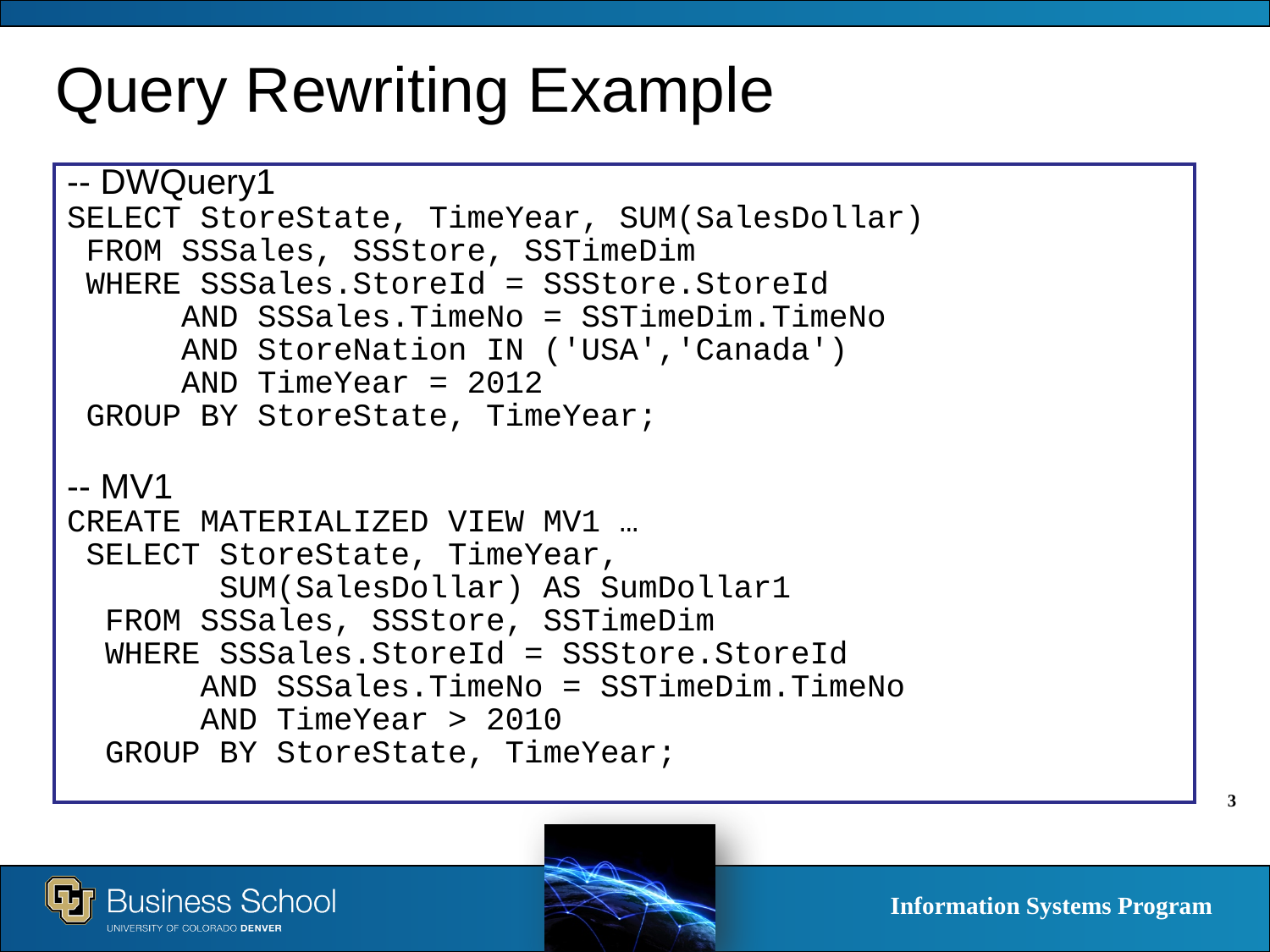

# Query Rewriting Example
-- DWQuery1
SELECT StoreState, TimeYear, SUM(SalesDollar)
 FROM SSSales, SSStore, SSTimeDim
 WHERE SSSales.StoreId = SSStore.StoreId
      AND SSSales.TimeNo = SSTimeDim.TimeNo
      AND StoreNation IN ('USA','Canada')
      AND TimeYear = 2012
 GROUP BY StoreState, TimeYear;

-- MV1
CREATE MATERIALIZED VIEW MV1 …
 SELECT StoreState, TimeYear,
        SUM(SalesDollar) AS SumDollar1
  FROM SSSales, SSStore, SSTimeDim
  WHERE SSSales.StoreId = SSStore.StoreId
       AND SSSales.TimeNo = SSTimeDim.TimeNo
       AND TimeYear > 2010
  GROUP BY StoreState, TimeYear;